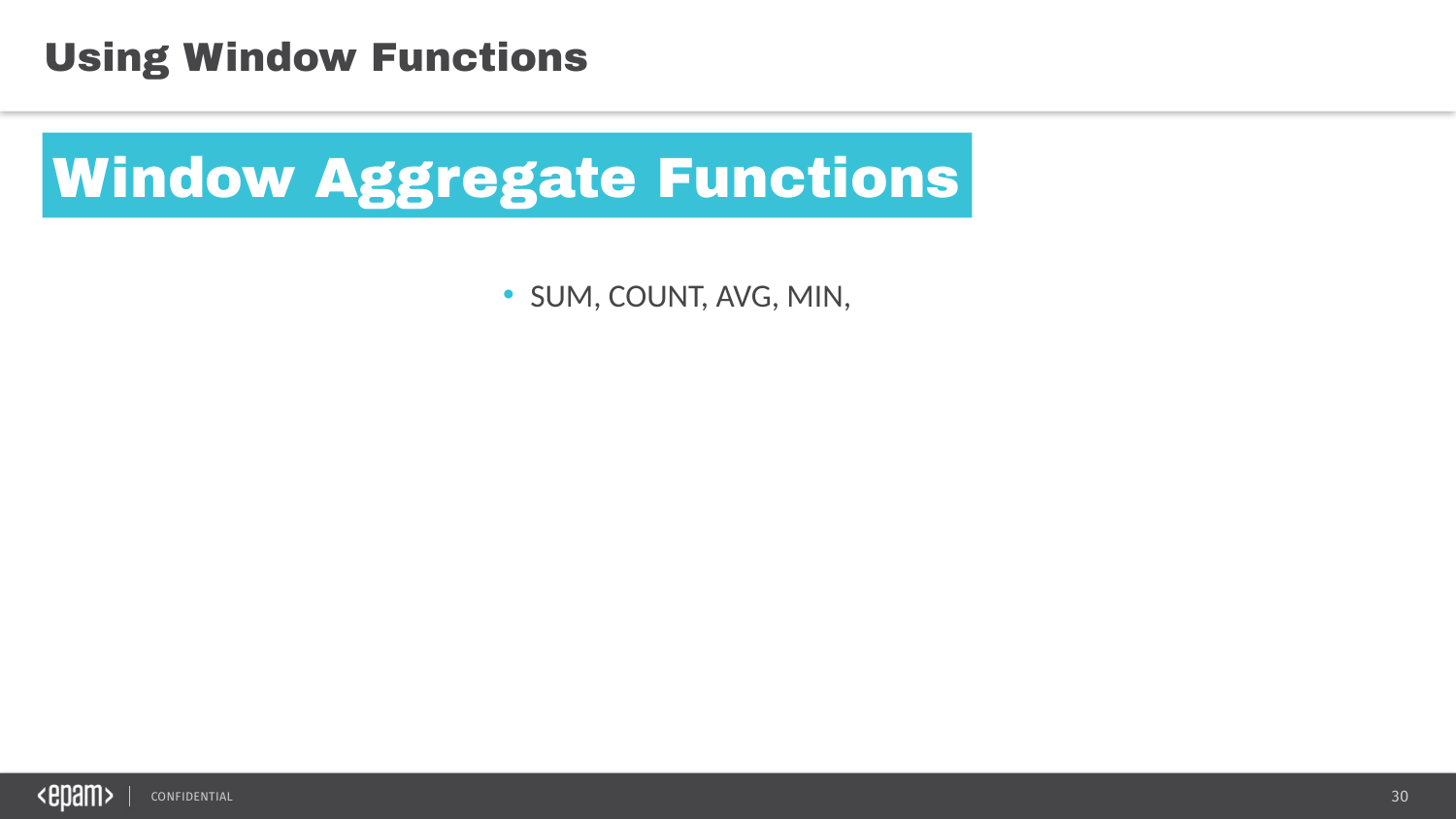

Using Window Functions
Window Aggregate Functions
SUM, COUNT, AVG, MIN,